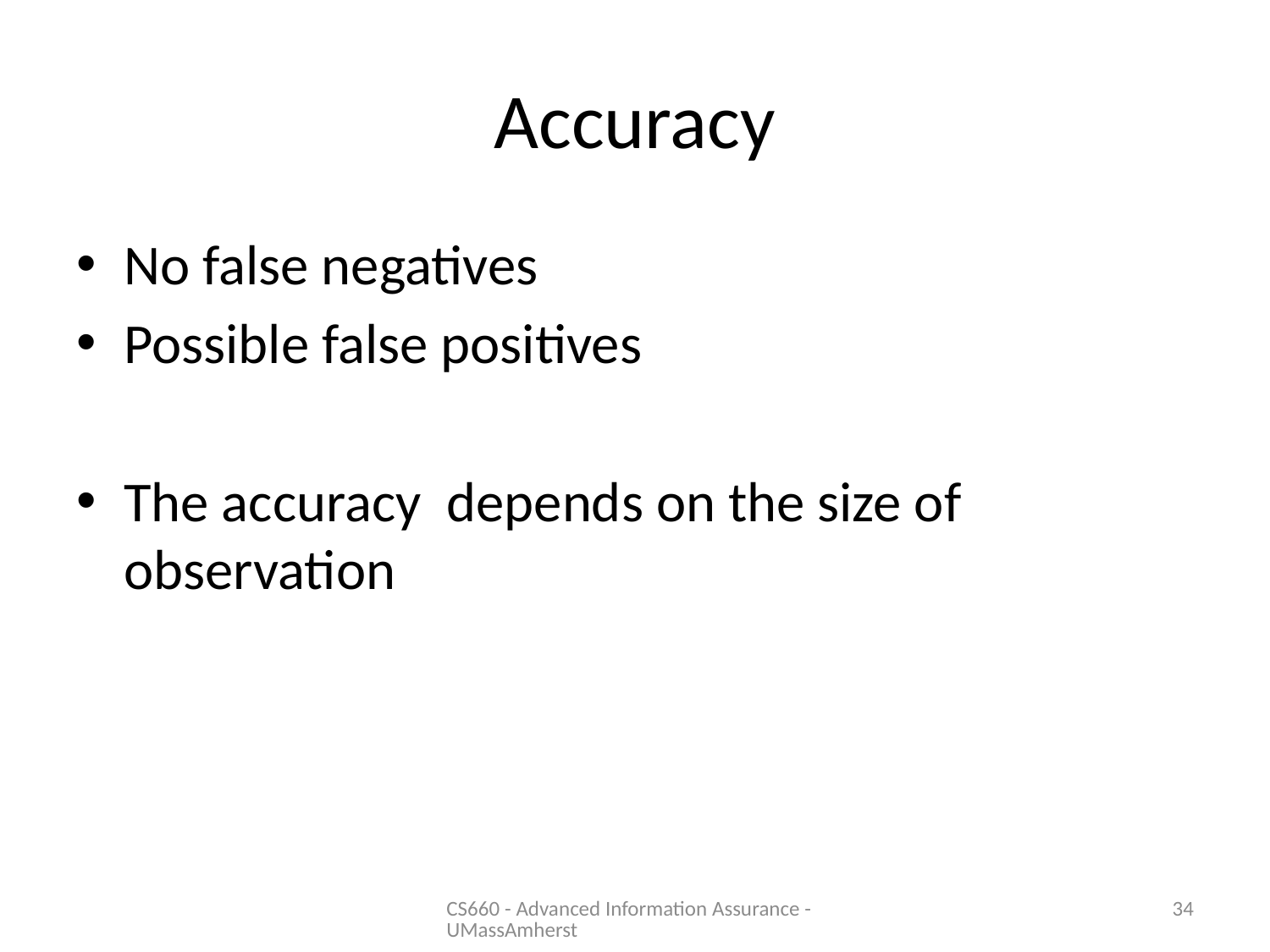

# Accuracy
No false negatives
Possible false positives

The accuracy  depends on the size of observation
CS660 - Advanced Information Assurance - UMassAmherst
34